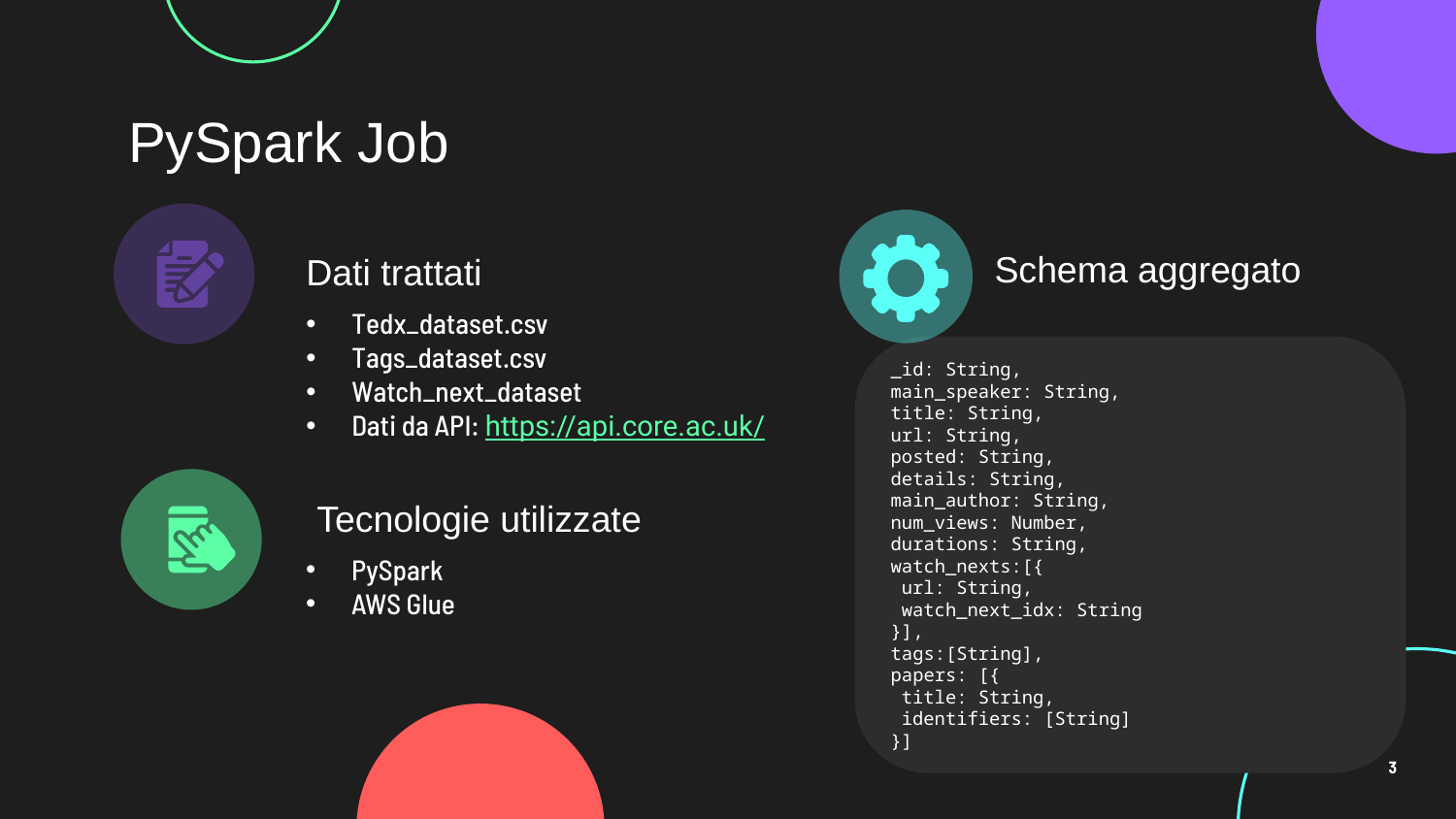

# PySpark Job

Schema aggregato
Dati trattati

Tedx_dataset.csv
Tags_dataset.csv
Watch_next_dataset
Dati da API: https://api.core.ac.uk/
_id: String,
main_speaker: String,
title: String,
url: String,
posted: String,
details: String,
main_author: String,
num_views: Number,
durations: String,
watch_nexts:[{
 url: String,
 watch_next_idx: String
}],
tags:[String],
papers: [{
 title: String,
 identifiers: [String]
}]

Tecnologie utilizzate

PySpark
AWS Glue
3